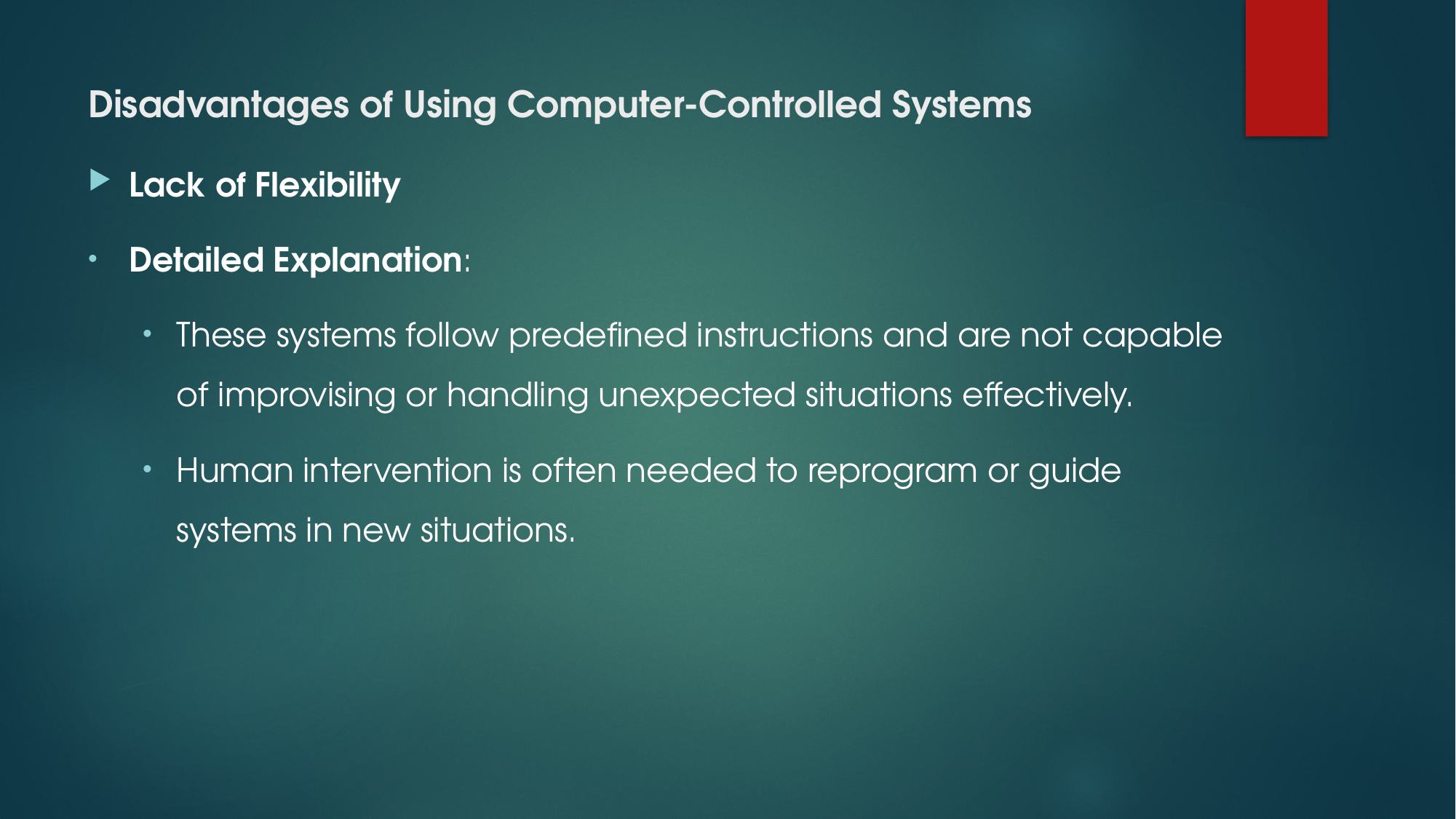

# Disadvantages of Using Computer-Controlled Systems
Lack of Flexibility
Detailed Explanation:
These systems follow predefined instructions and are not capable of improvising or handling unexpected situations effectively.
Human intervention is often needed to reprogram or guide systems in new situations.